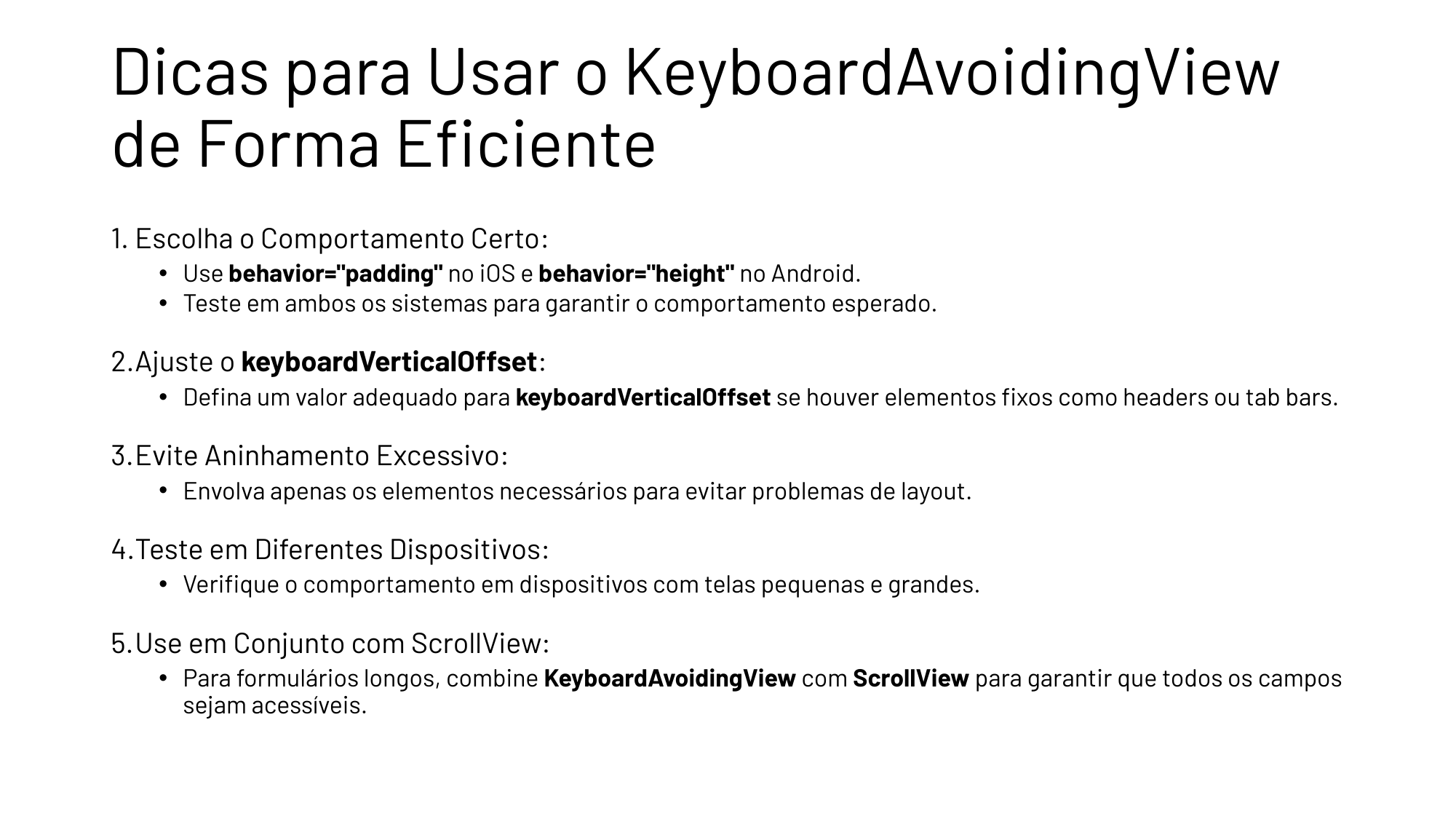

# Dicas para Usar o KeyboardAvoidingView de Forma Eficiente
Escolha o Comportamento Certo:
Use behavior="padding" no iOS e behavior="height" no Android.
Teste em ambos os sistemas para garantir o comportamento esperado.
Ajuste o keyboardVerticalOffset:
Defina um valor adequado para keyboardVerticalOffset se houver elementos fixos como headers ou tab bars.
Evite Aninhamento Excessivo:
Envolva apenas os elementos necessários para evitar problemas de layout.
Teste em Diferentes Dispositivos:
Verifique o comportamento em dispositivos com telas pequenas e grandes.
Use em Conjunto com ScrollView:
Para formulários longos, combine KeyboardAvoidingView com ScrollView para garantir que todos os campos sejam acessíveis.